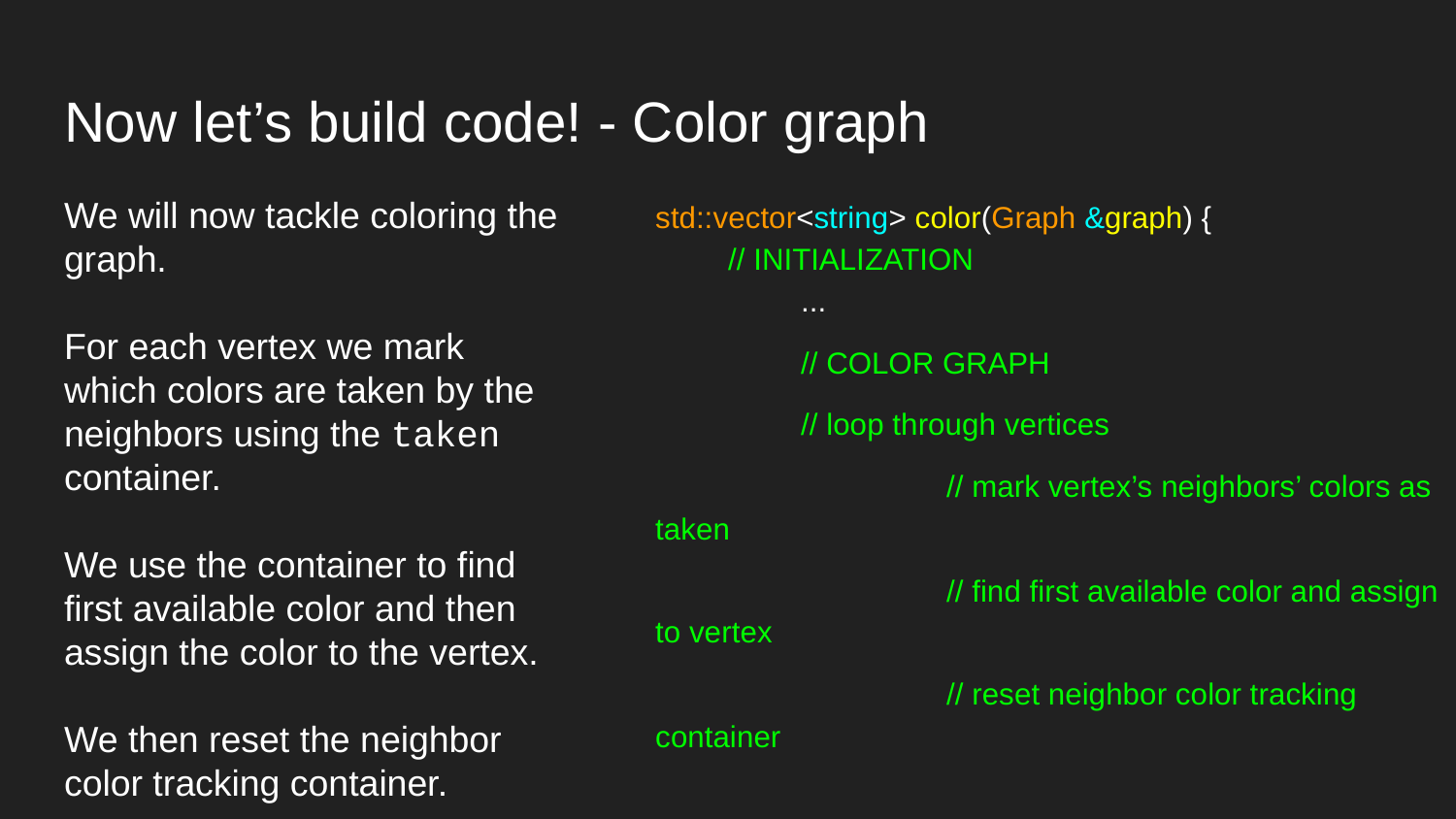

# Now let’s build code! - Color graph
We will now tackle coloring the graph.

For each vertex we mark which colors are taken by the neighbors using the taken container.

We use the container to find first available color and then assign the color to the vertex.

We then reset the neighbor color tracking container.
std::vector<string> color(Graph &graph) {
// INITIALIZATION
	...
	// COLOR GRAPH
	// loop through vertices
		// mark vertex’s neighbors’ colors as taken
		// find first available color and assign to vertex
		// reset neighbor color tracking container

	// RETURN VECTOR OF GRAPH COLORINGS
}